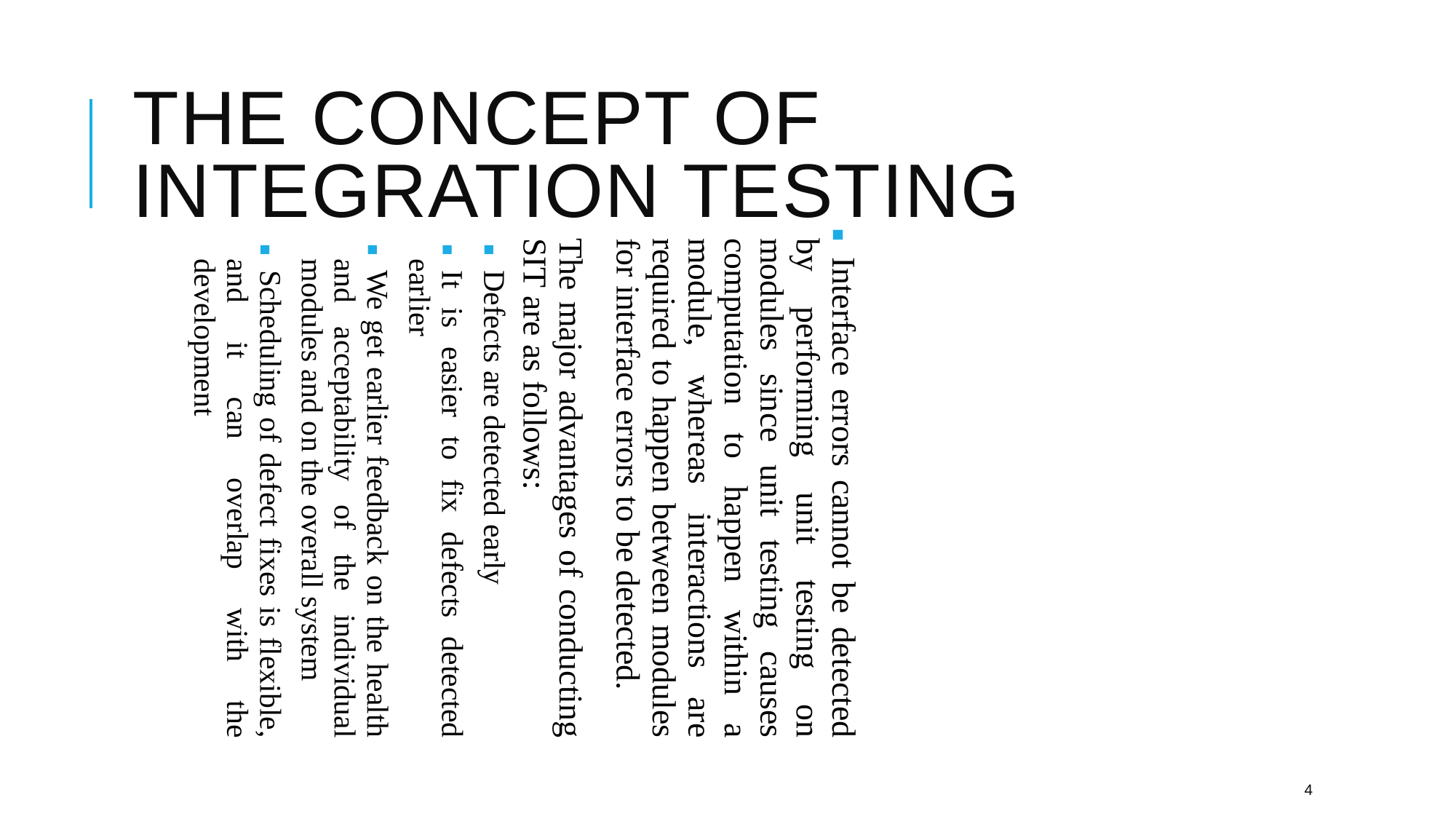

The Concept of Integration Testing
Interface errors cannot be detected by performing unit testing on modules since unit testing causes computation to happen within a module, whereas interactions are required to happen between modules for interface errors to be detected.
The major advantages of conducting SIT are as follows:
Defects are detected early
It is easier to fix defects detected earlier
We get earlier feedback on the health and acceptability of the individual modules and on the overall system
Scheduling of defect fixes is flexible, and it can overlap with the development

4